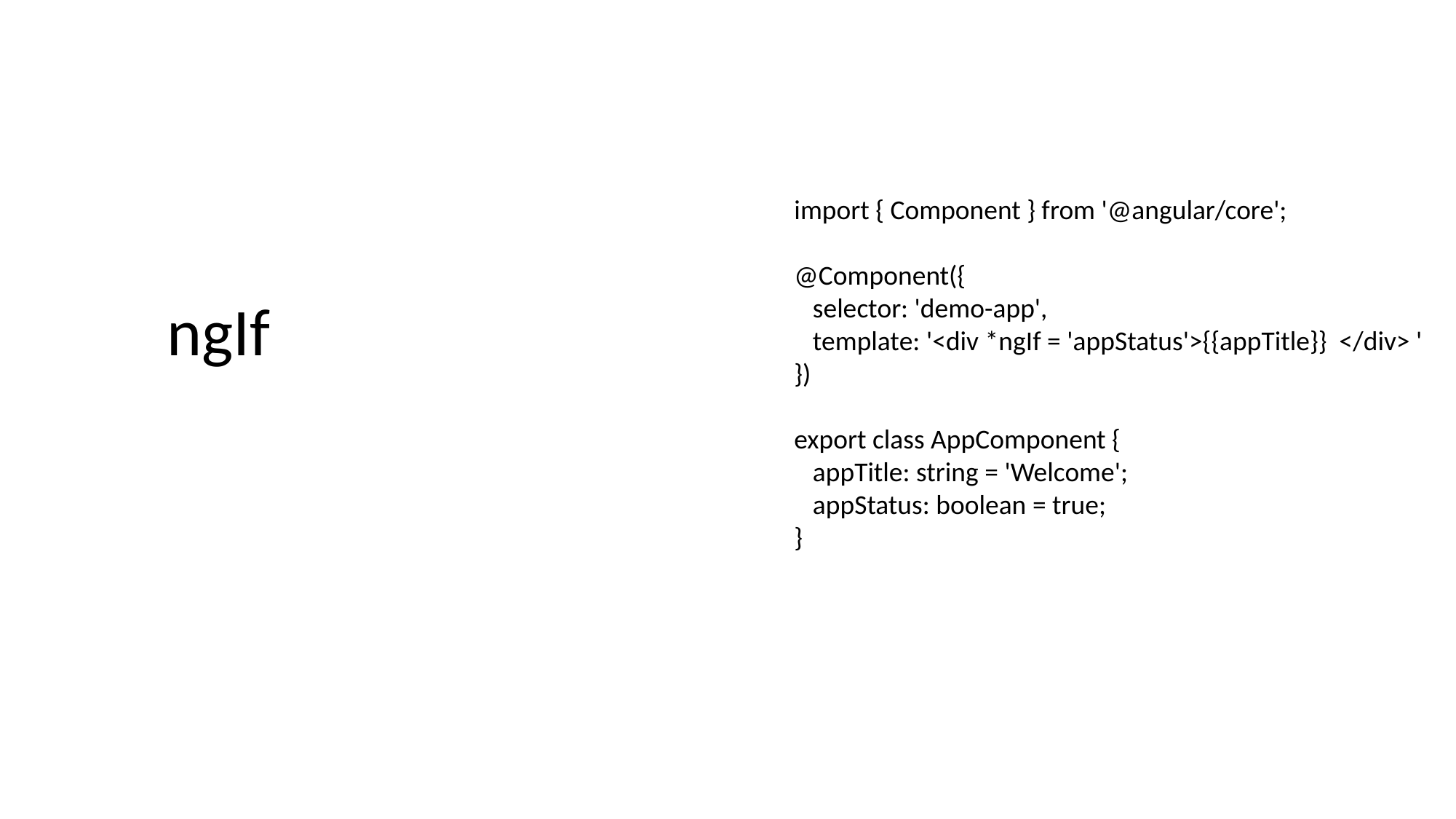

import { Component } from '@angular/core';

@Component({
   selector: 'demo-app',
   template: '<div *ngIf = 'appStatus'>{{appTitle}}  </div> '
})

export class AppComponent {
   appTitle: string = 'Welcome';
   appStatus: boolean = true;
}
# ngIf